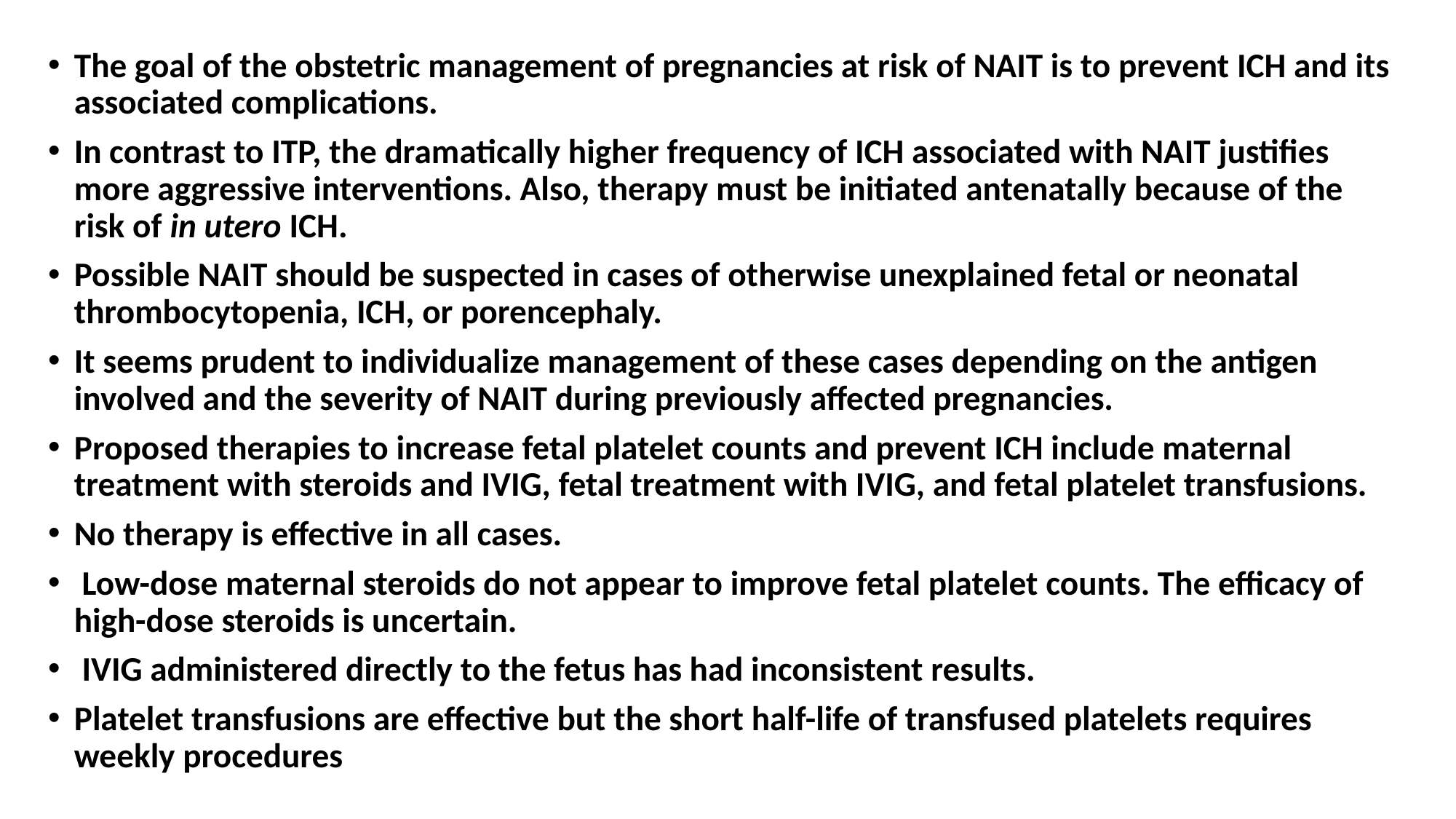

The goal of the obstetric management of pregnancies at risk of NAIT is to prevent ICH and its associated complications.
In contrast to ITP, the dramatically higher frequency of ICH associated with NAIT justifies more aggressive interventions. Also, therapy must be initiated antenatally because of the risk of in utero ICH.
Possible NAIT should be suspected in cases of otherwise unexplained fetal or neonatal thrombocytopenia, ICH, or porencephaly.
It seems prudent to individualize management of these cases depending on the antigen involved and the severity of NAIT during previously affected pregnancies.
Proposed therapies to increase fetal platelet counts and prevent ICH include maternal treatment with steroids and IVIG, fetal treatment with IVIG, and fetal platelet transfusions.
No therapy is effective in all cases.
 Low-dose maternal steroids do not appear to improve fetal platelet counts. The efficacy of high-dose steroids is uncertain.
 IVIG administered directly to the fetus has had inconsistent results.
Platelet transfusions are effective but the short half-life of transfused platelets requires weekly procedures